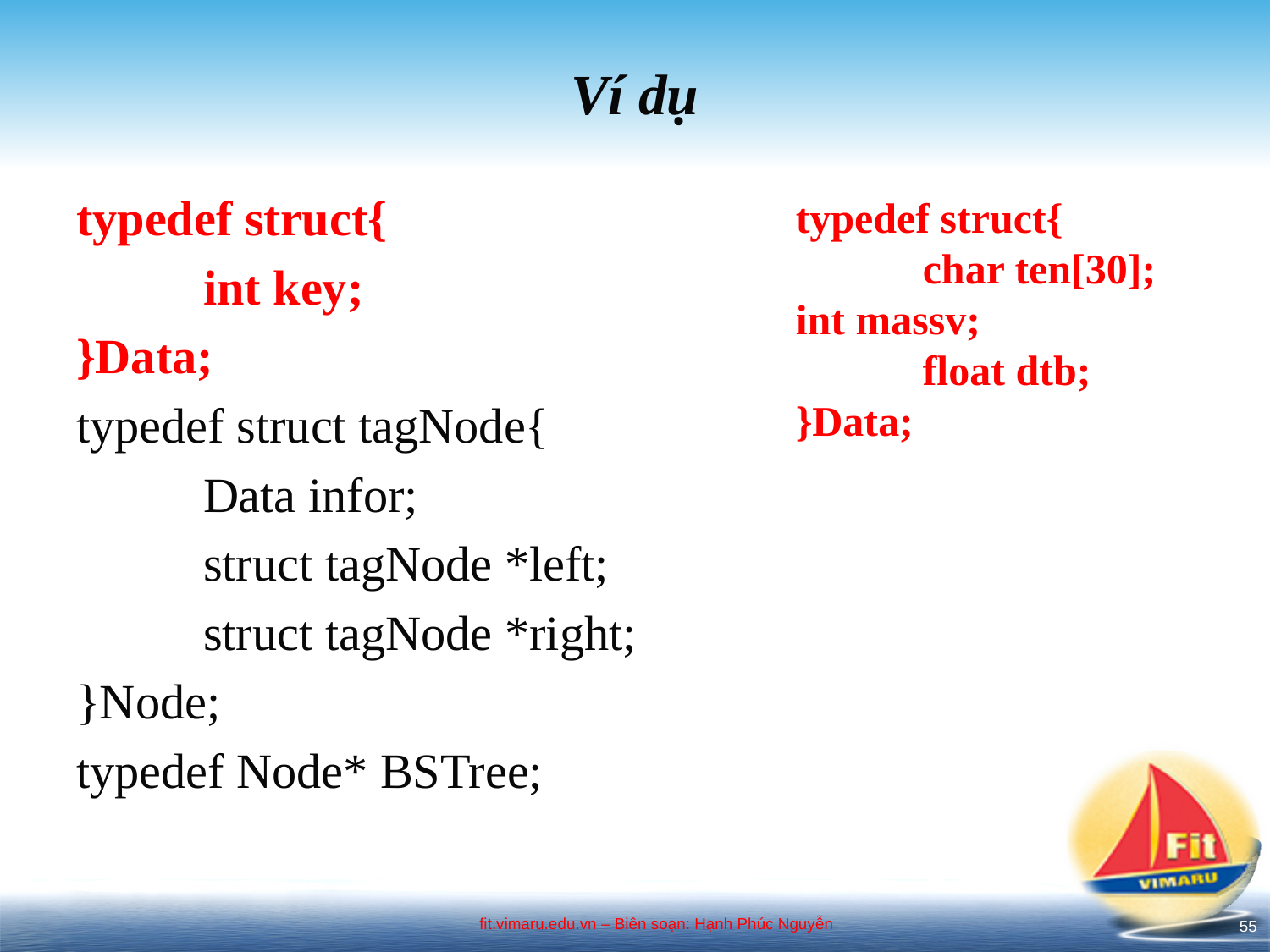

# Ví dụ
typedef struct{
	int key;
}Data;
typedef struct tagNode{
	Data infor;
	struct tagNode *left;
	struct tagNode *right;
}Node;
typedef Node* BSTree;
typedef struct{
	char ten[30];	int massv;
	float dtb;
}Data;
55